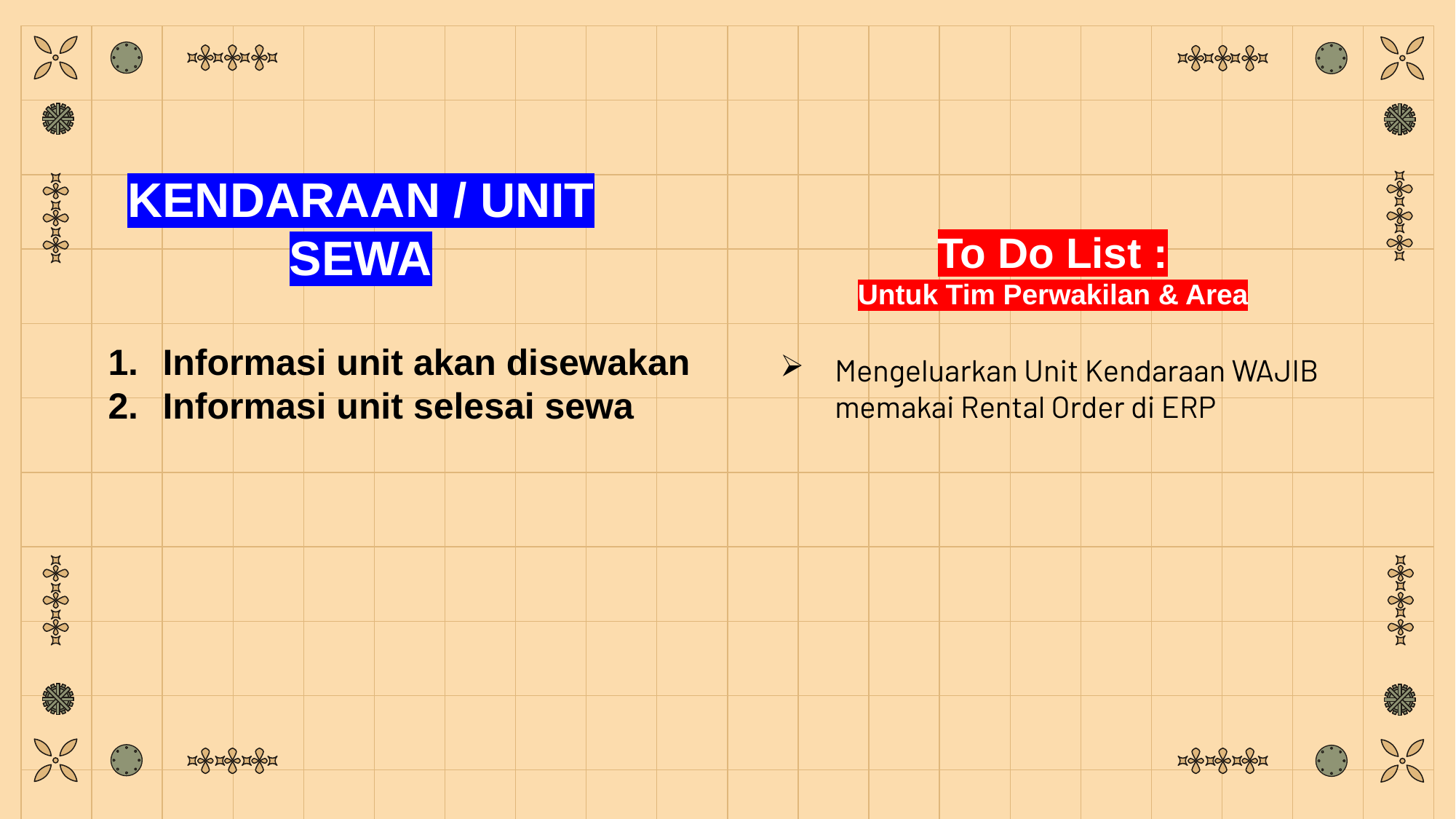

KENDARAAN / UNIT SEWA
To Do List :
Untuk Tim Perwakilan & Area
Informasi unit akan disewakan
Informasi unit selesai sewa
Mengeluarkan Unit Kendaraan WAJIB memakai Rental Order di ERP